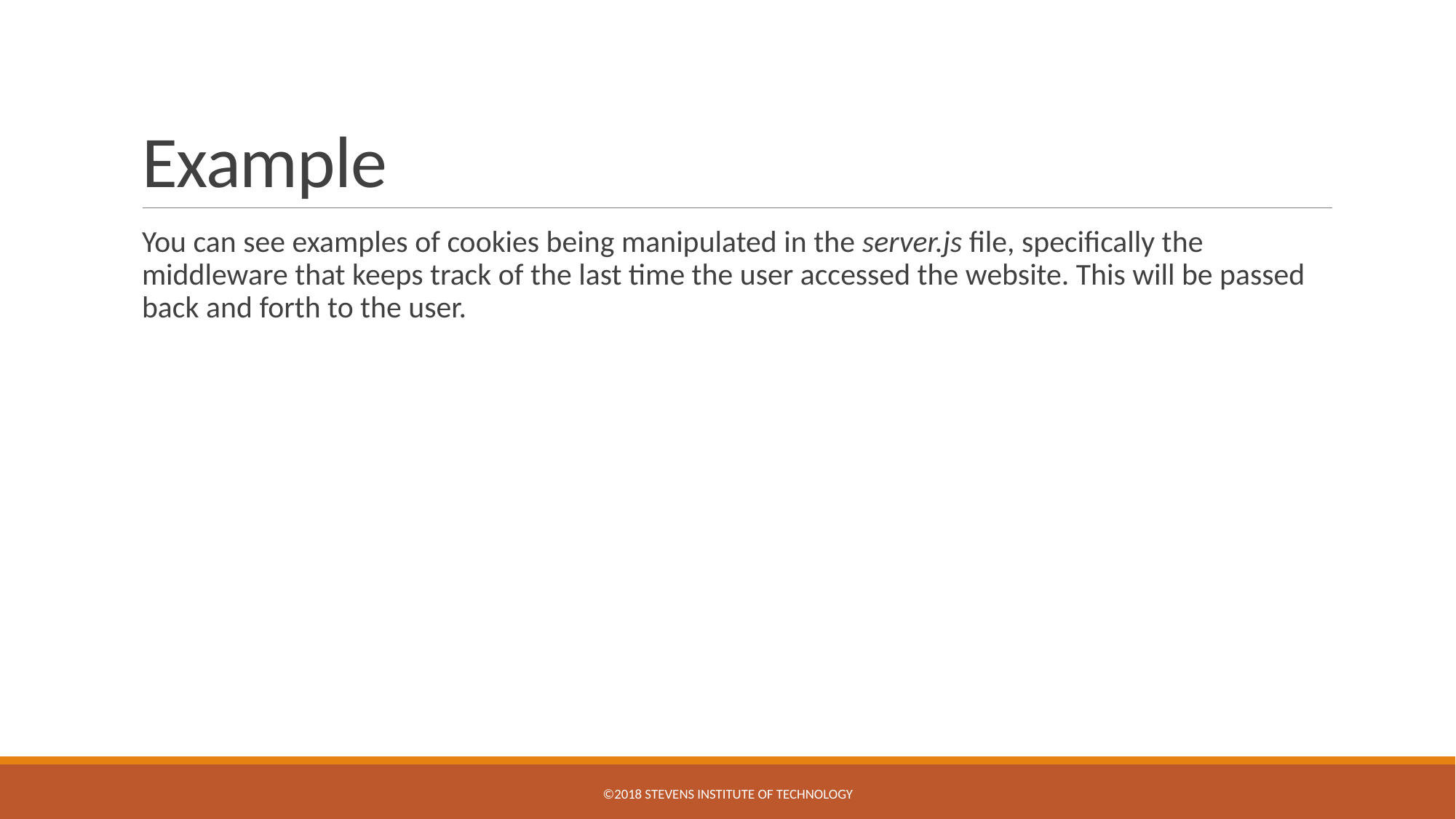

# Example
You can see examples of cookies being manipulated in the server.js file, specifically the middleware that keeps track of the last time the user accessed the website. This will be passed back and forth to the user.

©2018 Stevens Institute of Technology